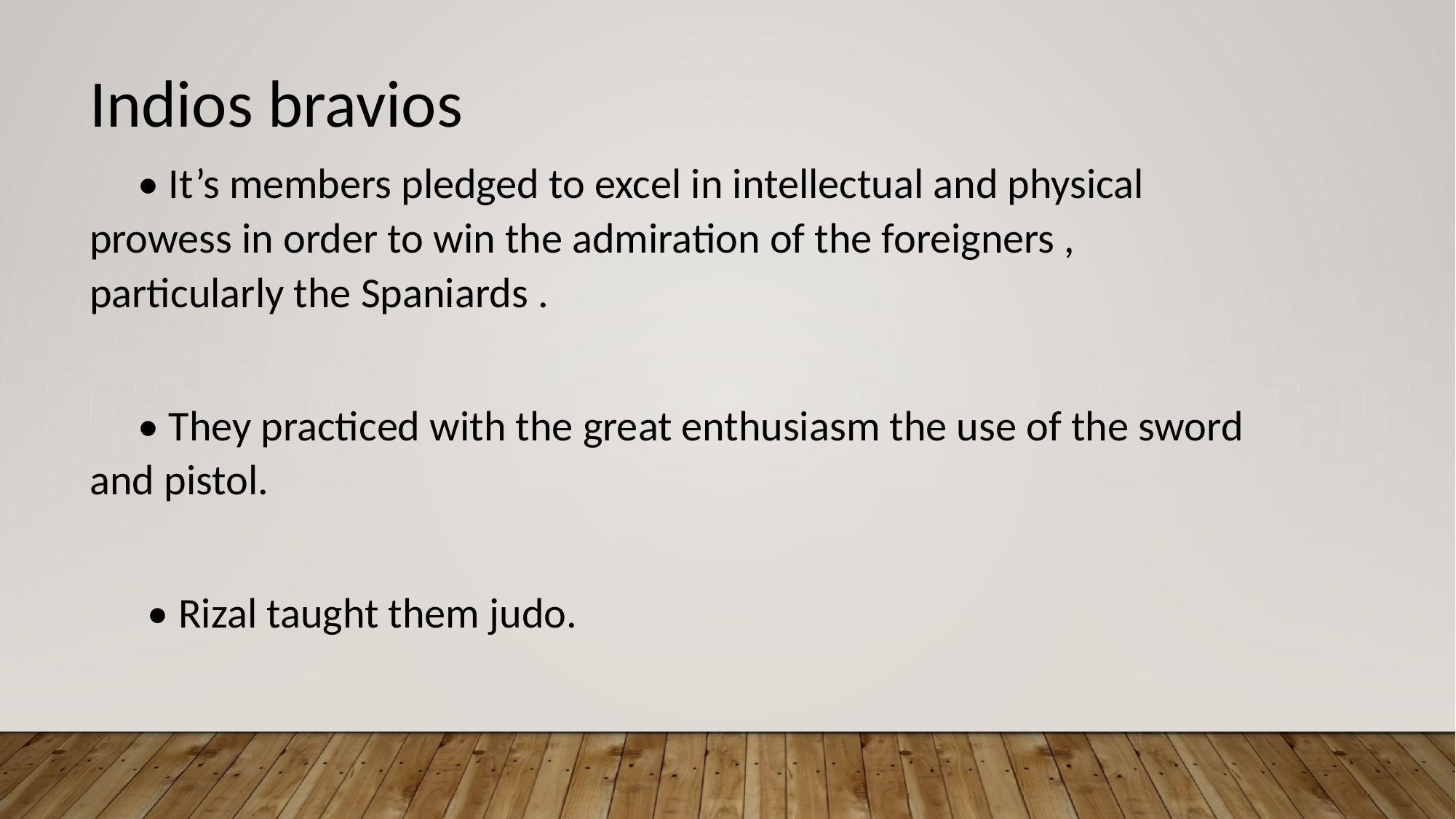

Indios bravios
     • It’s members pledged to excel in intellectual and physical prowess in order to win the admiration of the foreigners , particularly the Spaniards .

     • They practiced with the great enthusiasm the use of the sword and pistol.

      • Rizal taught them judo.